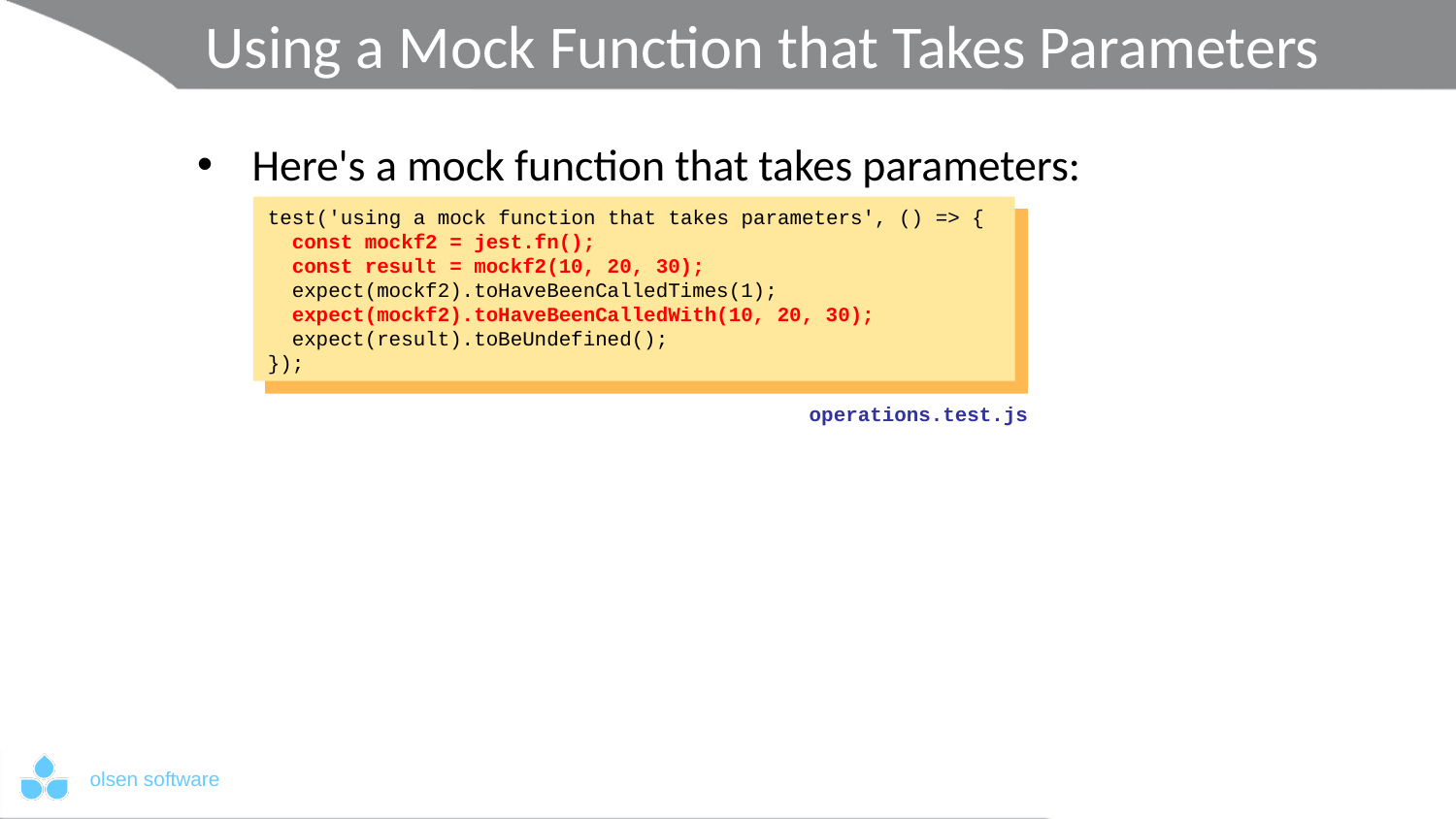

# Using a Mock Function that Takes Parameters
Here's a mock function that takes parameters:

test('using a mock function that takes parameters', () => {
  const mockf2 = jest.fn();
  const result = mockf2(10, 20, 30);
  expect(mockf2).toHaveBeenCalledTimes(1);
  expect(mockf2).toHaveBeenCalledWith(10, 20, 30);
  expect(result).toBeUndefined();
});
operations.test.js